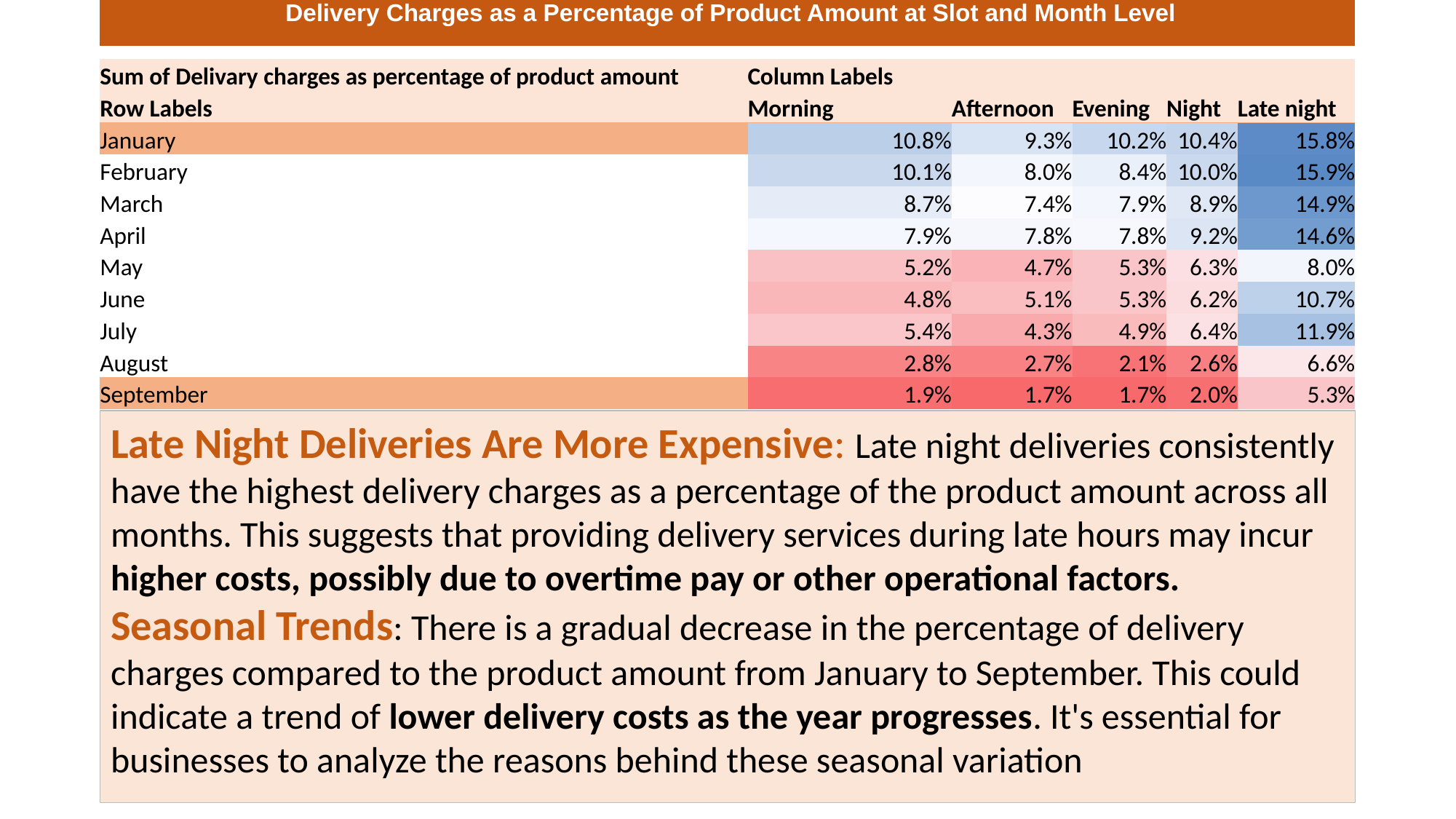

| Delivery Charges as a Percentage of Product Amount at Slot and Month Level |
| --- |
| Sum of Delivary charges as percentage of product amount | Column Labels |  |  |  |  |
| --- | --- | --- | --- | --- | --- |
| Row Labels | Morning | Afternoon | Evening | Night | Late night |
| January | 10.8% | 9.3% | 10.2% | 10.4% | 15.8% |
| February | 10.1% | 8.0% | 8.4% | 10.0% | 15.9% |
| March | 8.7% | 7.4% | 7.9% | 8.9% | 14.9% |
| April | 7.9% | 7.8% | 7.8% | 9.2% | 14.6% |
| May | 5.2% | 4.7% | 5.3% | 6.3% | 8.0% |
| June | 4.8% | 5.1% | 5.3% | 6.2% | 10.7% |
| July | 5.4% | 4.3% | 4.9% | 6.4% | 11.9% |
| August | 2.8% | 2.7% | 2.1% | 2.6% | 6.6% |
| September | 1.9% | 1.7% | 1.7% | 2.0% | 5.3% |
Late Night Deliveries Are More Expensive: Late night deliveries consistently have the highest delivery charges as a percentage of the product amount across all months. This suggests that providing delivery services during late hours may incur higher costs, possibly due to overtime pay or other operational factors.
Seasonal Trends: There is a gradual decrease in the percentage of delivery charges compared to the product amount from January to September. This could indicate a trend of lower delivery costs as the year progresses. It's essential for businesses to analyze the reasons behind these seasonal variation